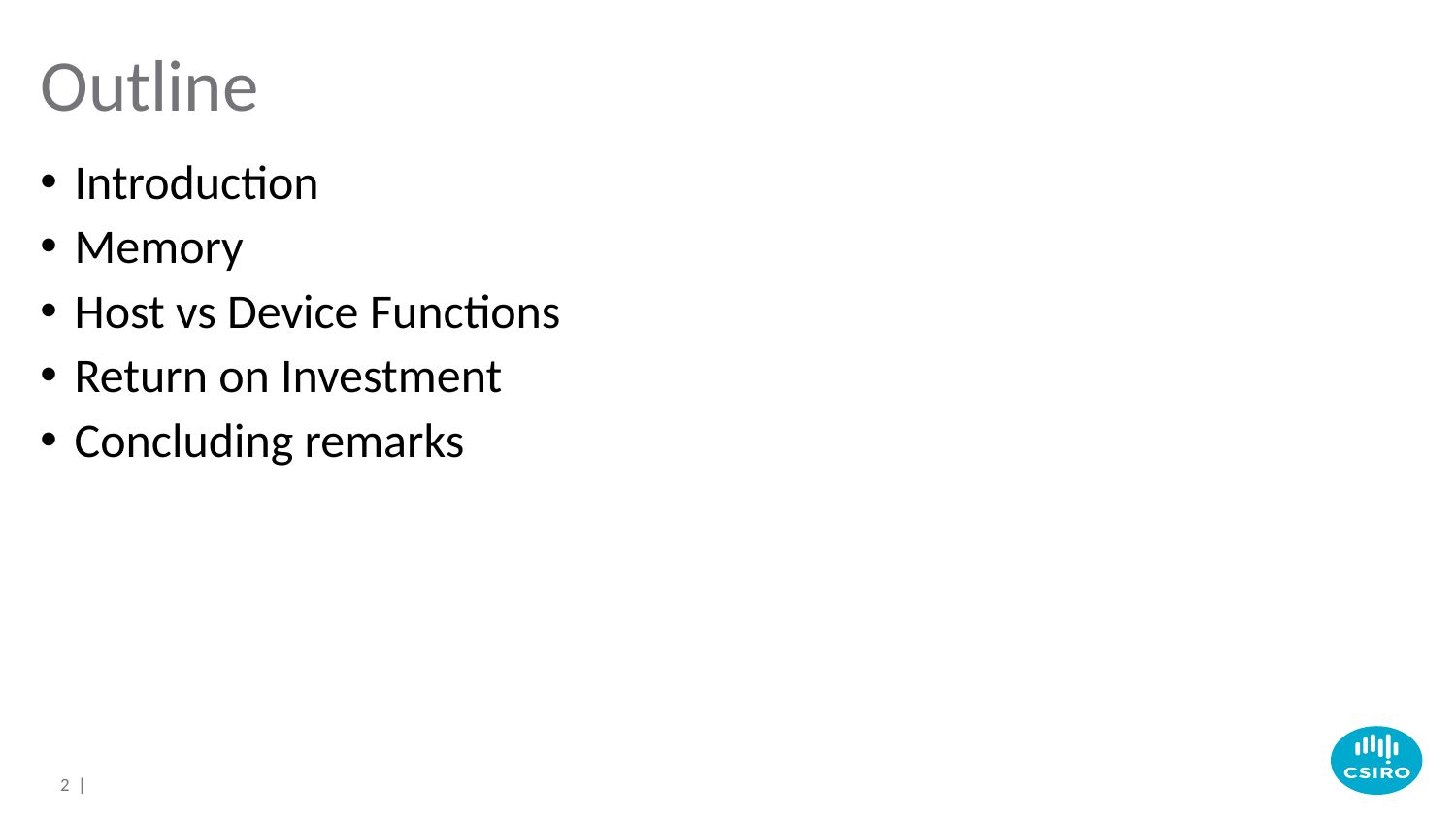

# Outline
Introduction
Memory
Host vs Device Functions
Return on Investment
Concluding remarks
2  |